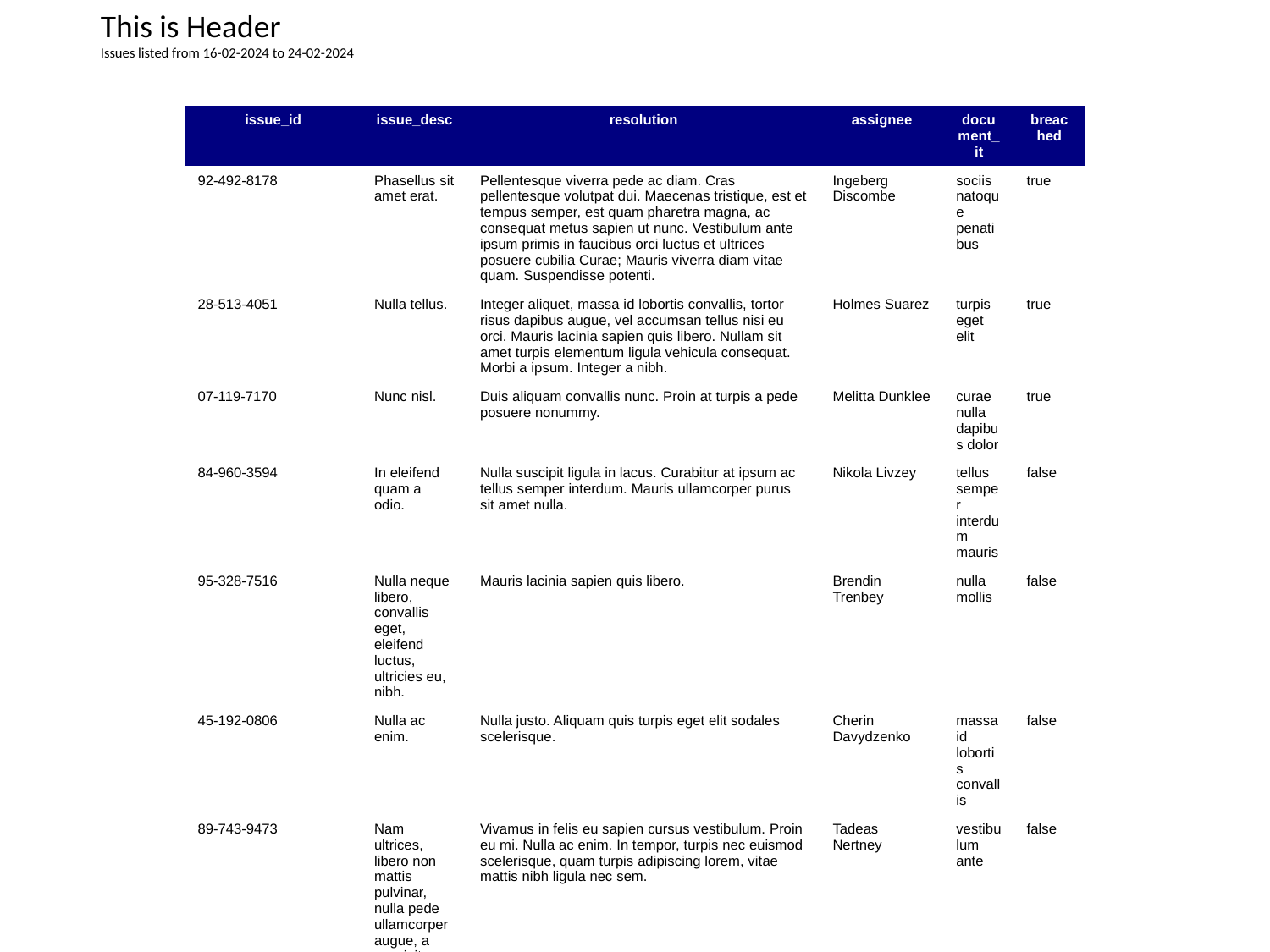

This is Header
Issues listed from 16-02-2024 to 24-02-2024
| issue\_id | issue\_desc | resolution | assignee | document\_it | breached |
| --- | --- | --- | --- | --- | --- |
| 92-492-8178 | Phasellus sit amet erat. | Pellentesque viverra pede ac diam. Cras pellentesque volutpat dui. Maecenas tristique, est et tempus semper, est quam pharetra magna, ac consequat metus sapien ut nunc. Vestibulum ante ipsum primis in faucibus orci luctus et ultrices posuere cubilia Curae; Mauris viverra diam vitae quam. Suspendisse potenti. | Ingeberg Discombe | sociis natoque penatibus | true |
| 28-513-4051 | Nulla tellus. | Integer aliquet, massa id lobortis convallis, tortor risus dapibus augue, vel accumsan tellus nisi eu orci. Mauris lacinia sapien quis libero. Nullam sit amet turpis elementum ligula vehicula consequat. Morbi a ipsum. Integer a nibh. | Holmes Suarez | turpis eget elit | true |
| 07-119-7170 | Nunc nisl. | Duis aliquam convallis nunc. Proin at turpis a pede posuere nonummy. | Melitta Dunklee | curae nulla dapibus dolor | true |
| 84-960-3594 | In eleifend quam a odio. | Nulla suscipit ligula in lacus. Curabitur at ipsum ac tellus semper interdum. Mauris ullamcorper purus sit amet nulla. | Nikola Livzey | tellus semper interdum mauris | false |
| 95-328-7516 | Nulla neque libero, convallis eget, eleifend luctus, ultricies eu, nibh. | Mauris lacinia sapien quis libero. | Brendin Trenbey | nulla mollis | false |
| 45-192-0806 | Nulla ac enim. | Nulla justo. Aliquam quis turpis eget elit sodales scelerisque. | Cherin Davydzenko | massa id lobortis convallis | false |
| 89-743-9473 | Nam ultrices, libero non mattis pulvinar, nulla pede ullamcorper augue, a suscipit nulla elit ac nulla. | Vivamus in felis eu sapien cursus vestibulum. Proin eu mi. Nulla ac enim. In tempor, turpis nec euismod scelerisque, quam turpis adipiscing lorem, vitae mattis nibh ligula nec sem. | Tadeas Nertney | vestibulum ante | false |
| 52-920-2228 | Etiam faucibus cursus urna. | Nulla suscipit ligula in lacus. Curabitur at ipsum ac tellus semper interdum. | Dori Meineking | a feugiat | true |
| 71-812-8022 | Lorem ipsum dolor sit amet, consectetuer adipiscing elit. | Morbi sem mauris, laoreet ut, rhoncus aliquet, pulvinar sed, nisl. Nunc rhoncus dui vel sem. Sed sagittis. Nam congue, risus semper porta volutpat, quam pede lobortis ligula, sit amet eleifend pede libero quis orci. Nullam molestie nibh in lectus. | Sunny Medina | ultrices libero | true |
|  |  |  |  |  |  |